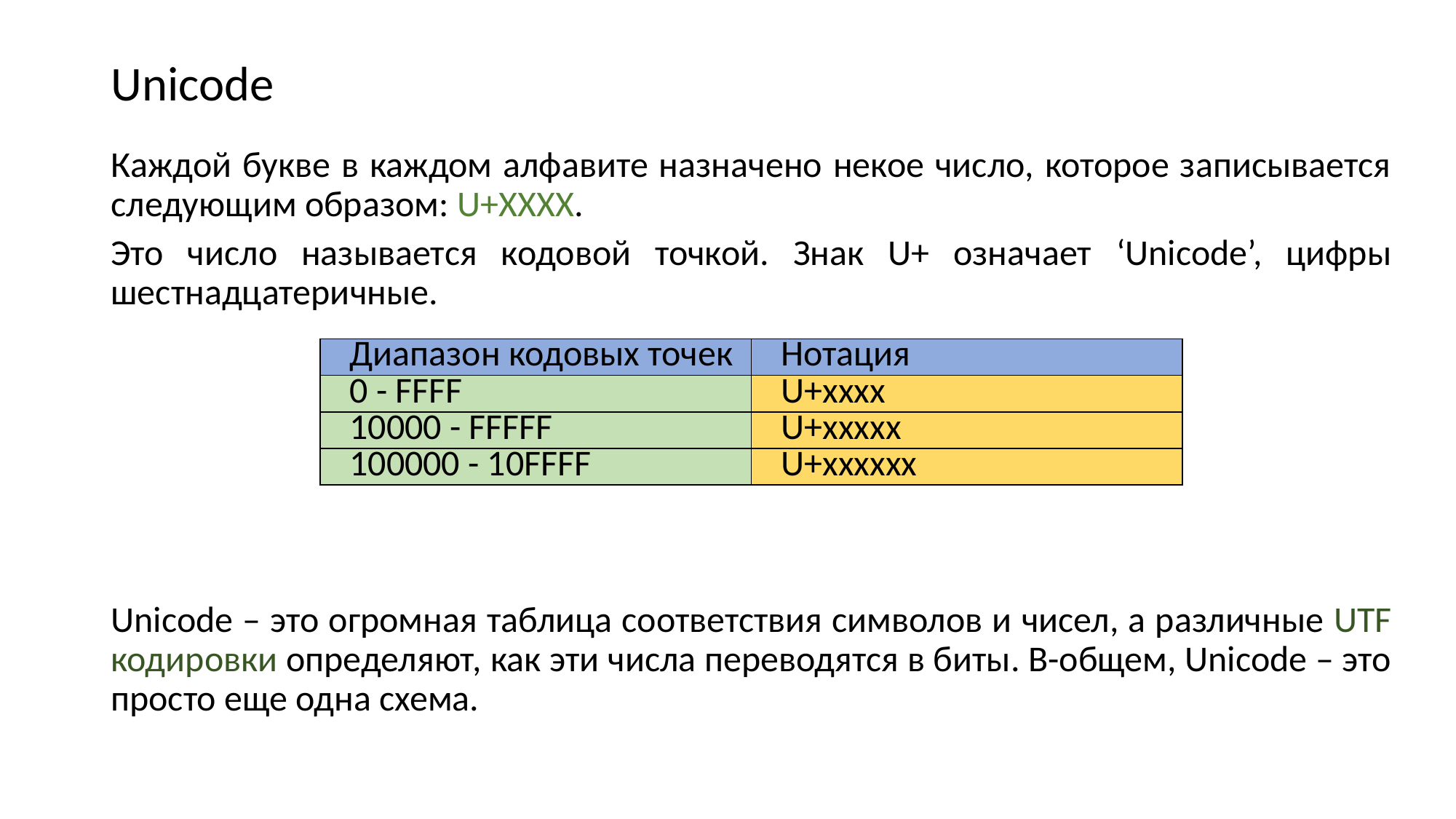

# Unicode
Каждой букве в каждом алфавите назначено некое число, которое записывается следующим образом: U+XXXX.
Это число называется кодовой точкой. Знак U+ означает ‘Unicode’, цифры шестнадцатеричные.

Unicode – это огромная таблица соответствия символов и чисел, а различные UTF кодировки определяют, как эти числа переводятся в биты. В-общем, Unicode – это просто еще одна схема.

| Диапазон кодовых точек | Нотация |
| --- | --- |
| 0 - FFFF | U+xxxx |
| 10000 - FFFFF | U+xxxxx |
| 100000 - 10FFFF | U+xxxxxx |